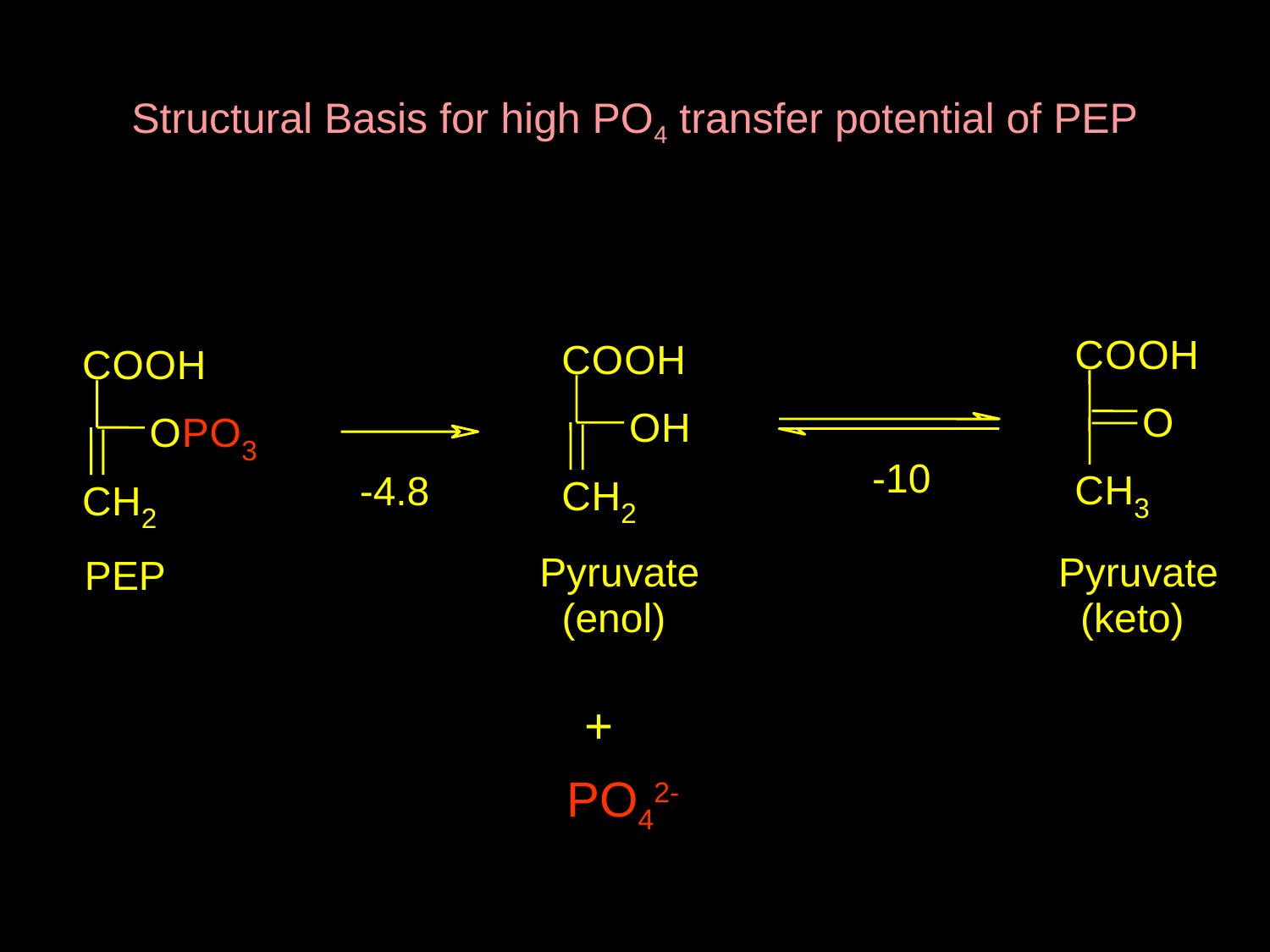

Structural Basis for high PO4 transfer potential of PEP

C
O
O
H
C
O
O
H
C
O
O
H

O
O
H
O
P
O

3
-10
C
H
-4.8
C
H
C
H
3
2
2
Pyruvate
Pyruvate
PEP
  (enol)
  (keto)
+
PO42-